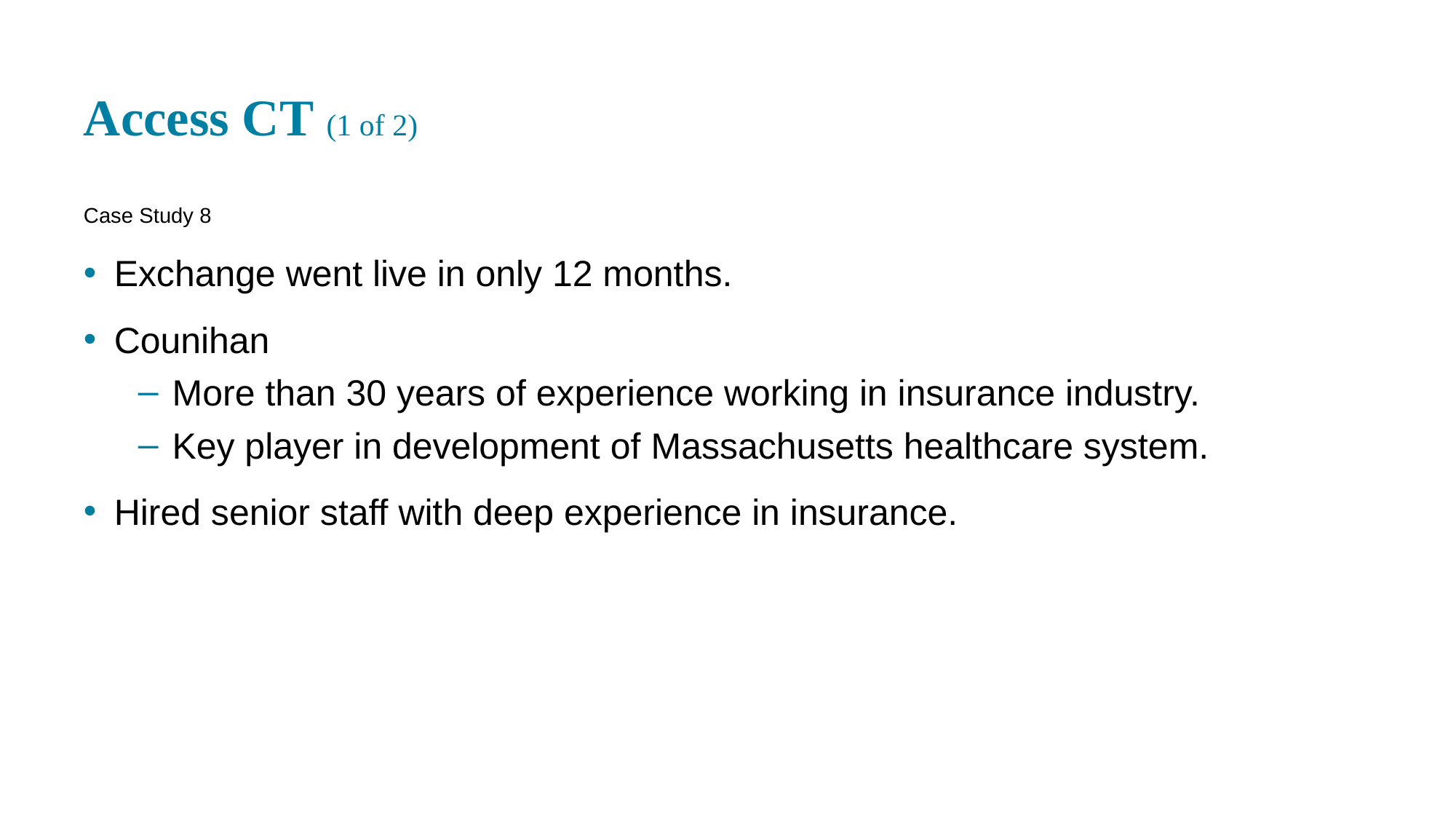

# Access C T (1 of 2)
Case Study 8
Exchange went live in only 12 months.
Counihan
More than 30 years of experience working in insurance industry.
Key player in development of Massachusetts healthcare system.
Hired senior staff with deep experience in insurance.